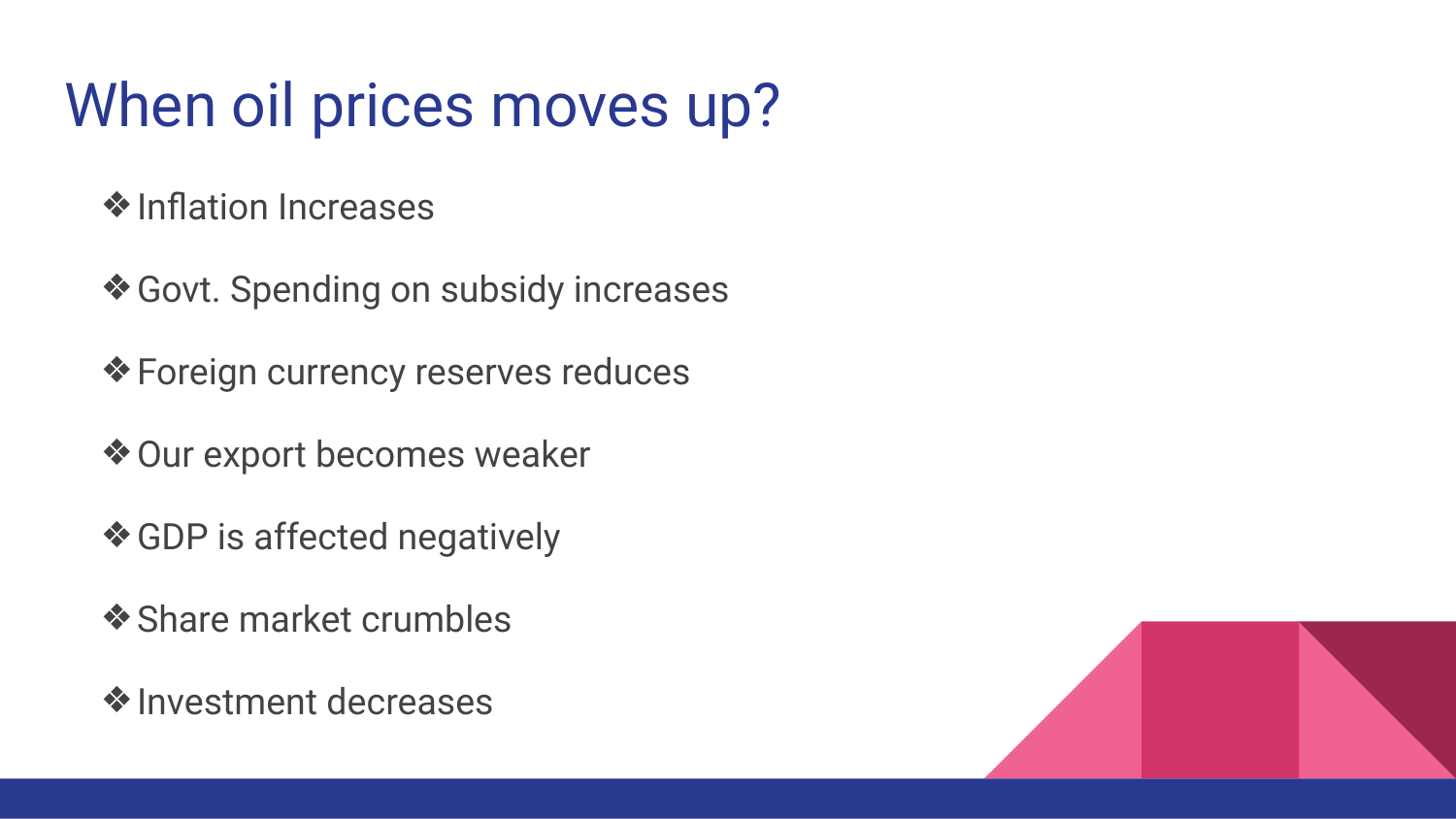

# When oil prices moves up?
Inflation Increases
Govt. Spending on subsidy increases
Foreign currency reserves reduces
Our export becomes weaker
GDP is affected negatively
Share market crumbles
Investment decreases